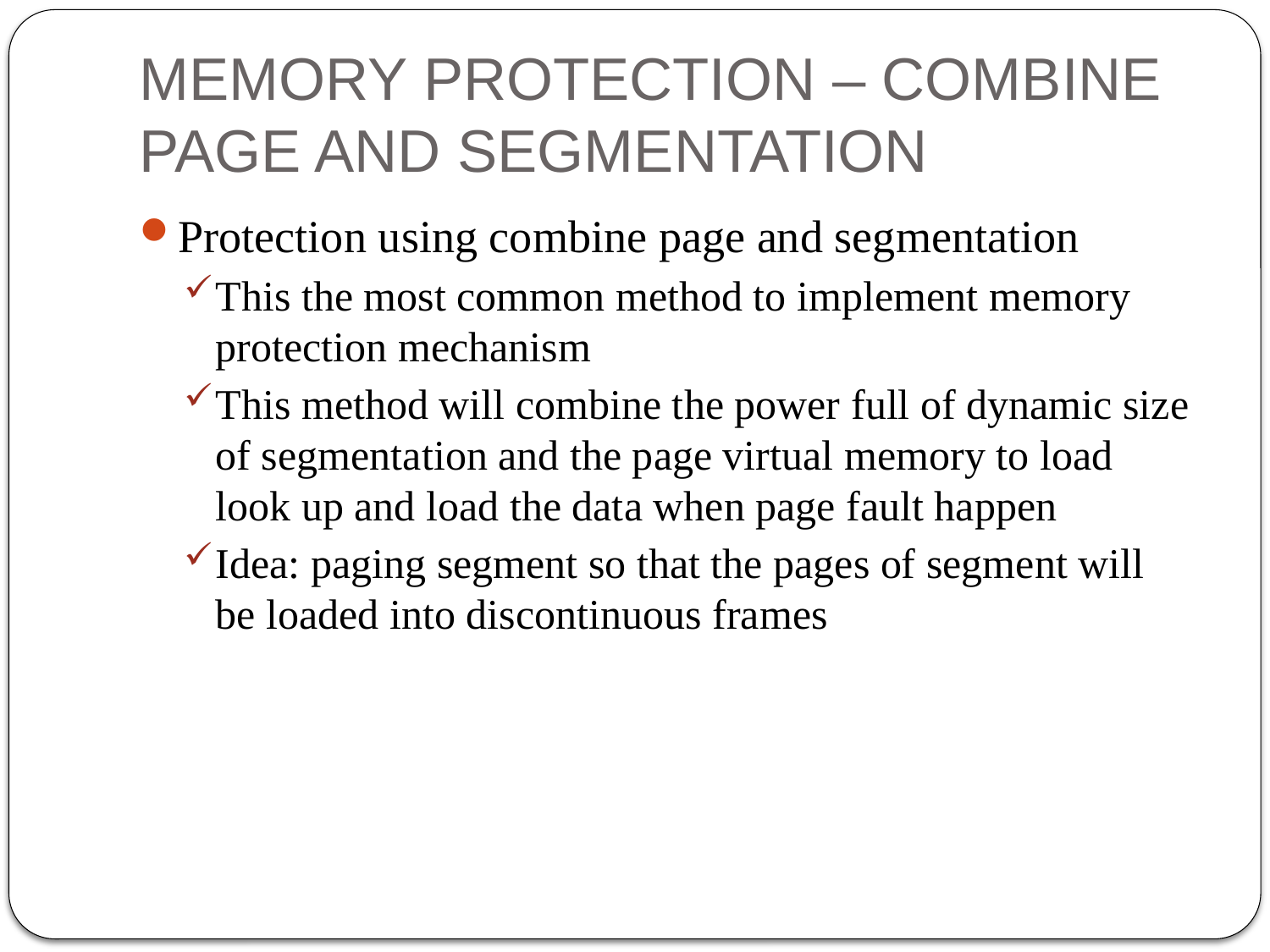

# MEMORY PROTECTION – COMBINE PAGE AND SEGMENTATION
Protection using combine page and segmentation
This the most common method to implement memory protection mechanism
This method will combine the power full of dynamic size of segmentation and the page virtual memory to load look up and load the data when page fault happen
Idea: paging segment so that the pages of segment will be loaded into discontinuous frames